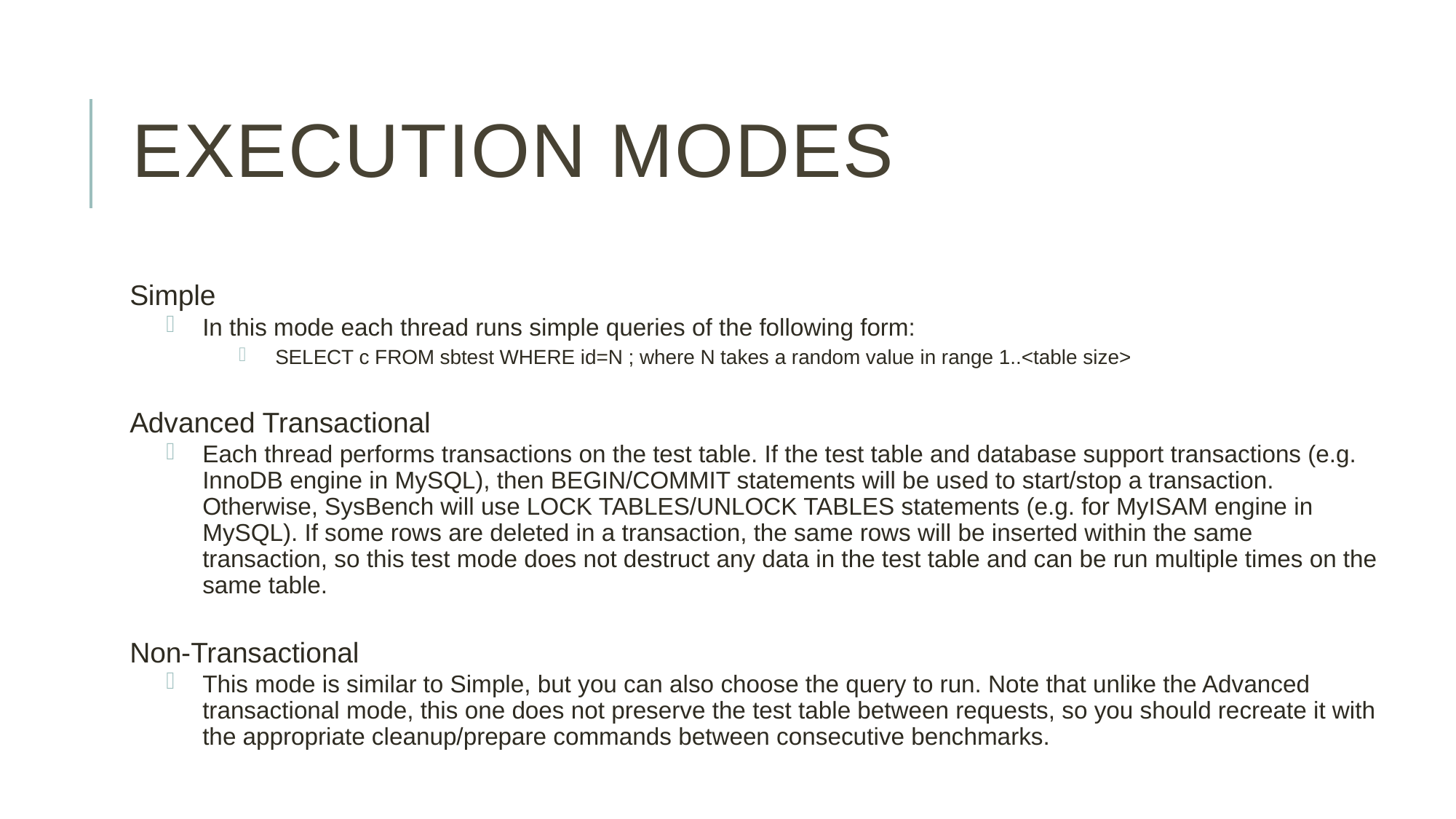

# Execution Modes

Simple
In this mode each thread runs simple queries of the following form:
SELECT c FROM sbtest WHERE id=N ; where N takes a random value in range 1..<table size>

Advanced Transactional
Each thread performs transactions on the test table. If the test table and database support transactions (e.g. InnoDB engine in MySQL), then BEGIN/COMMIT statements will be used to start/stop a transaction. Otherwise, SysBench will use LOCK TABLES/UNLOCK TABLES statements (e.g. for MyISAM engine in MySQL). If some rows are deleted in a transaction, the same rows will be inserted within the same transaction, so this test mode does not destruct any data in the test table and can be run multiple times on the same table.

Non-Transactional
This mode is similar to Simple, but you can also choose the query to run. Note that unlike the Advanced transactional mode, this one does not preserve the test table between requests, so you should recreate it with the appropriate cleanup/prepare commands between consecutive benchmarks.